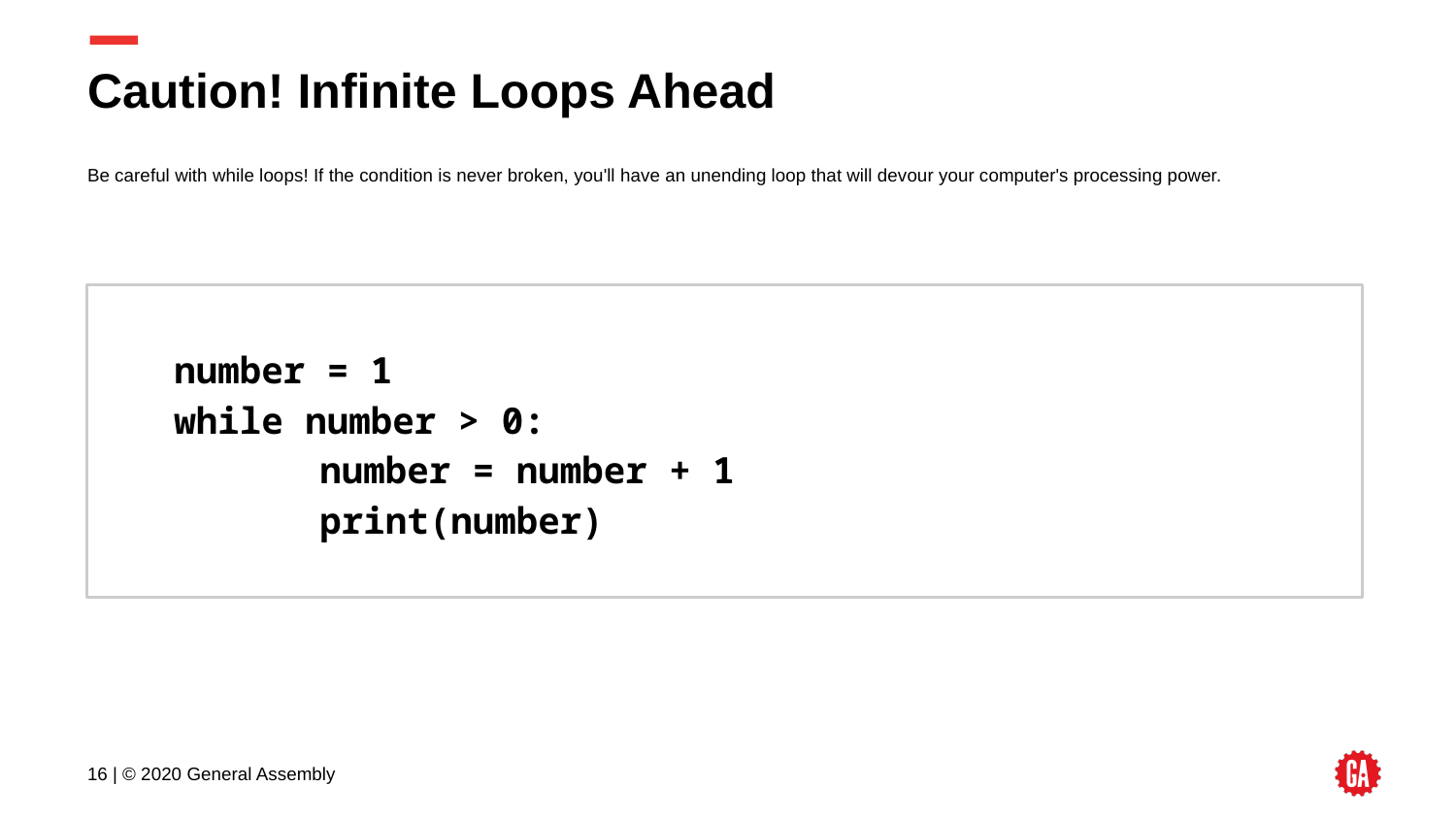

# Caution! Infinite Loops Ahead
Be careful with while loops! If the condition is never broken, you'll have an unending loop that will devour your computer's processing power.
number = 1
while number > 0:
	number = number + 1
	print(number)
16 | © 2020 General Assembly